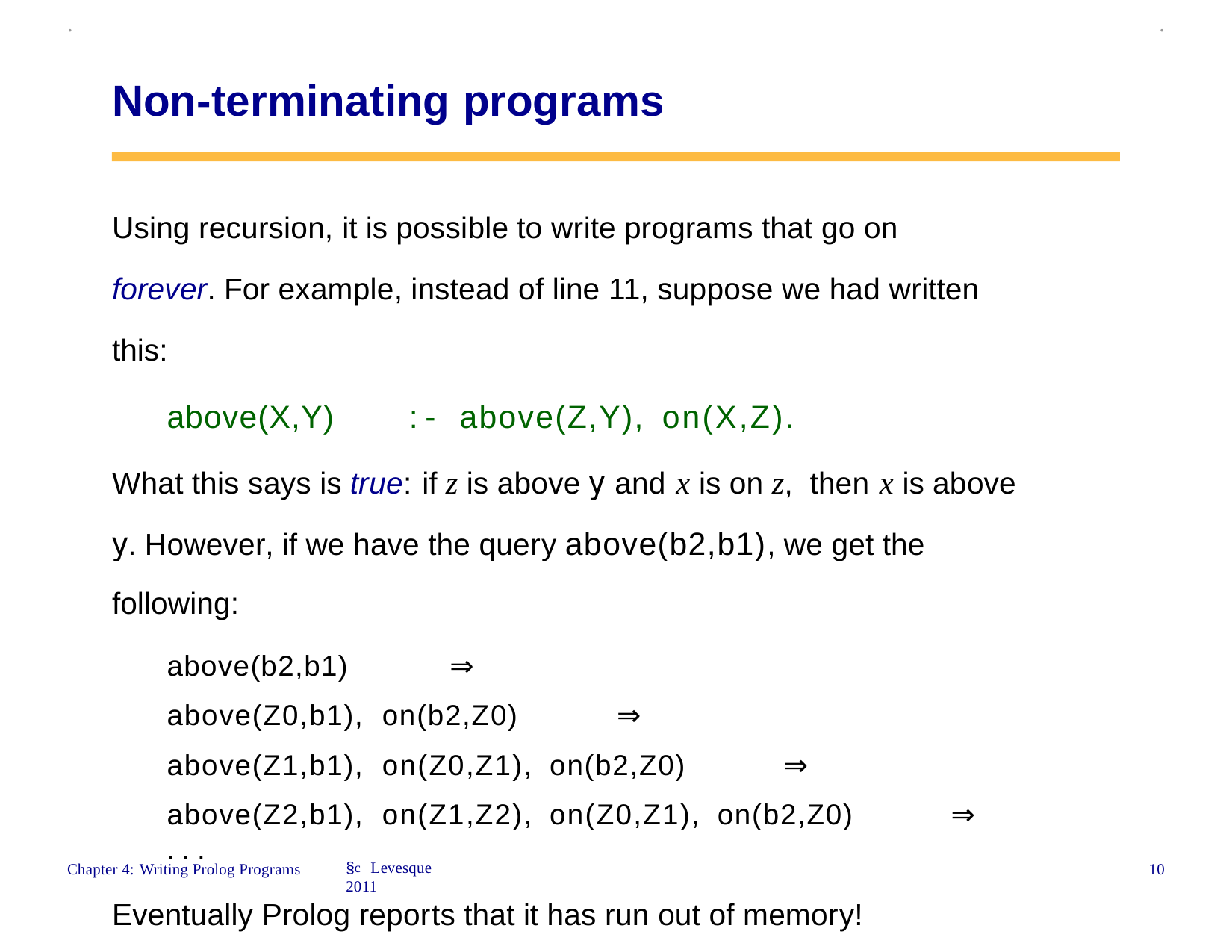

.
.
Non-terminating programs

Using recursion, it is possible to write programs that go on forever. For example, instead of line 11, suppose we had written this:

above(X,Y)	:-	above(Z,Y),	on(X,Z).
What this says is true: if z is above y and x is on z,  then x is above y. However, if we have the query above(b2,b1), we get the following:
above(b2,b1)	⇒
above(Z0,b1),  on(b2,Z0)	⇒
above(Z1,b1),  on(Z0,Z1),  on(b2,Z0)	⇒
above(Z2,b1),  on(Z1,Z2),  on(Z0,Z1),  on(b2,Z0)	⇒	...
Eventually Prolog reports that it has run out of memory!

§c   Levesque 2011
10
Chapter 4: Writing Prolog Programs